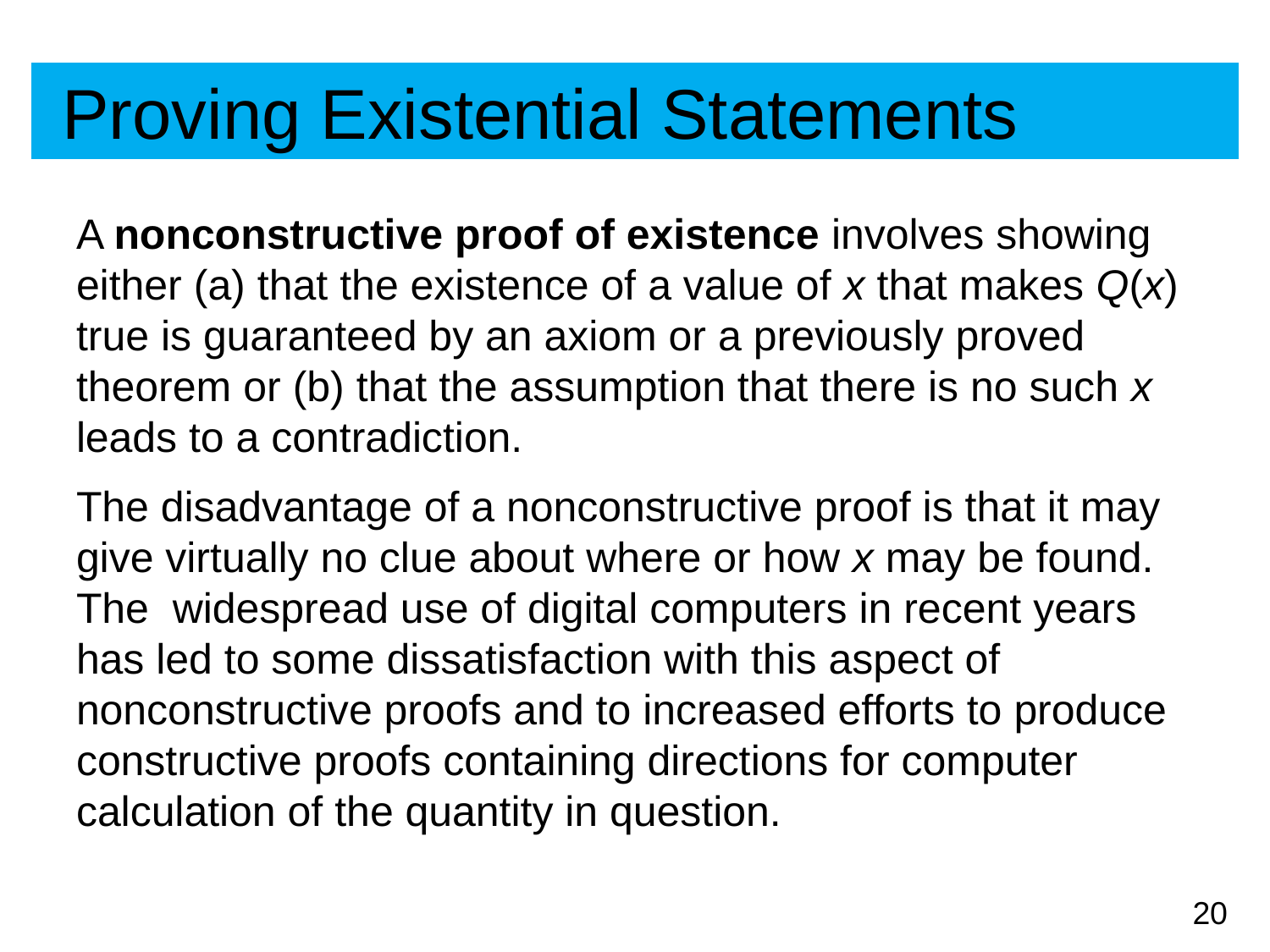

# Proving Existential Statements
A nonconstructive proof of existence involves showing either (a) that the existence of a value of x that makes Q(x) true is guaranteed by an axiom or a previously proved theorem or (b) that the assumption that there is no such x leads to a contradiction.

The disadvantage of a nonconstructive proof is that it may give virtually no clue about where or how x may be found. The  widespread use of digital computers in recent years has led to some dissatisfaction with this aspect of nonconstructive proofs and to increased efforts to produce constructive proofs containing directions for computer calculation of the quantity in question.